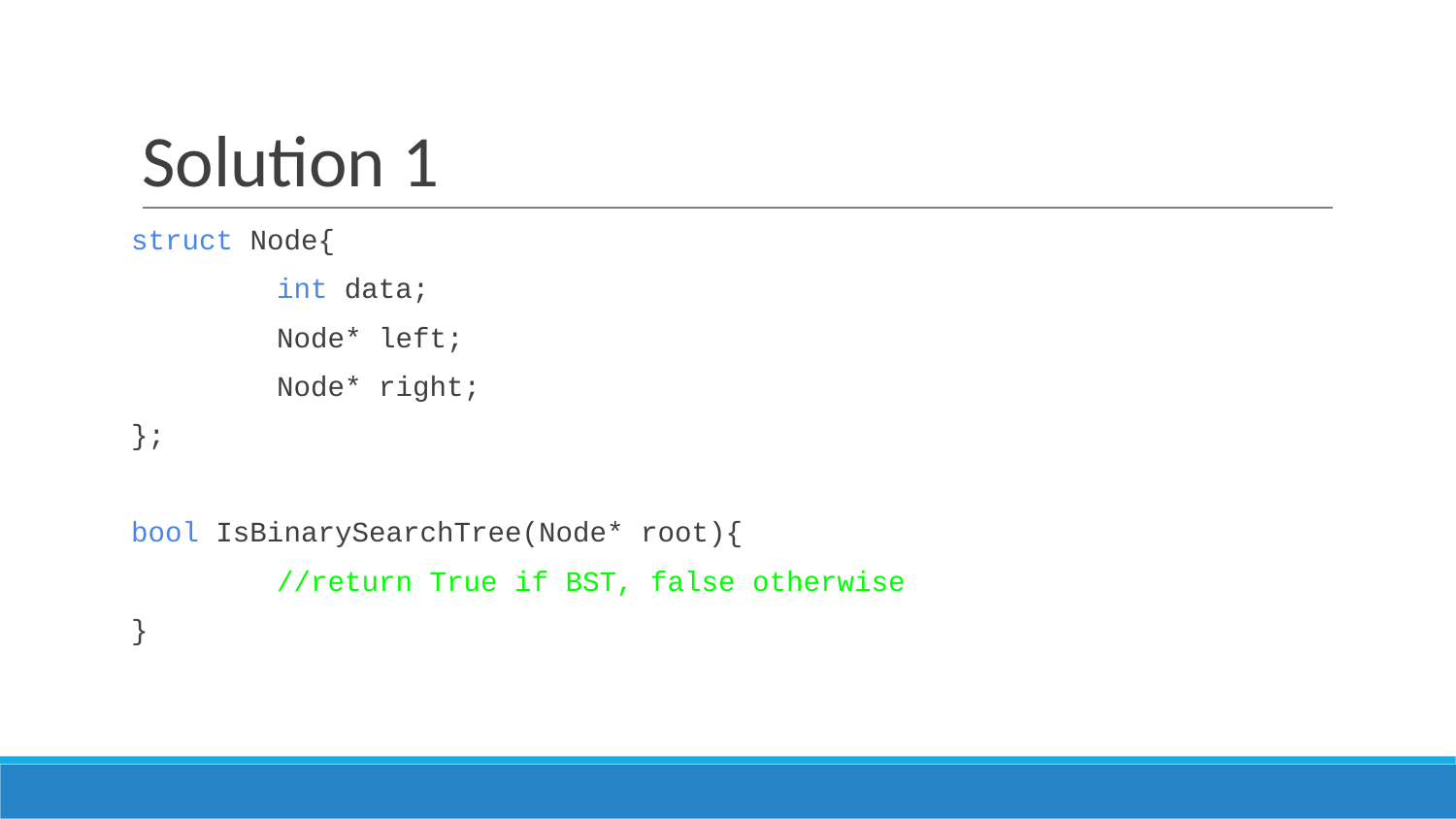

# Solution 1
struct Node{
	int data;
	Node* left;
	Node* right;
};

bool IsBinarySearchTree(Node* root){
	//return True if BST, false otherwise
}